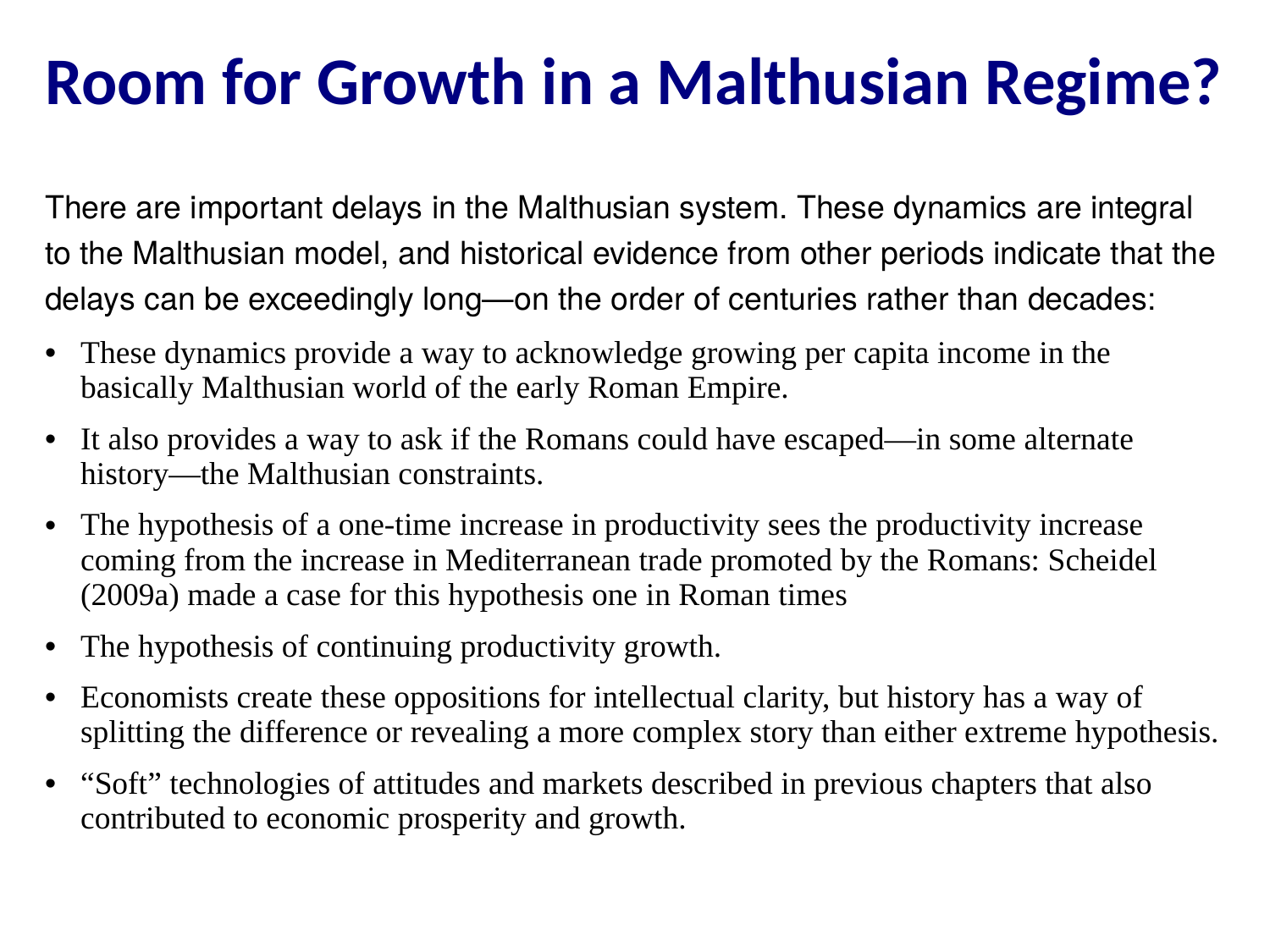

Room for Growth in a Malthusian Regime?
There are important delays in the Malthusian system. These dynamics are integral to the Malthusian model, and historical evidence from other periods indicate that the delays can be exceedingly long—on the order of centuries rather than decades:
These dynamics provide a way to acknowledge growing per capita income in the basically Malthusian world of the early Roman Empire.
It also provides a way to ask if the Romans could have escaped—in some alternate history—the Malthusian constraints.
The hypothesis of a one-time increase in productivity sees the productivity increase coming from the increase in Mediterranean trade promoted by the Romans: Scheidel (2009a) made a case for this hypothesis one in Roman times
The hypothesis of continuing productivity growth.
Economists create these oppositions for intellectual clarity, but history has a way of splitting the difference or revealing a more complex story than either extreme hypothesis.
“Soft” technologies of attitudes and markets described in previous chapters that also contributed to economic prosperity and growth.